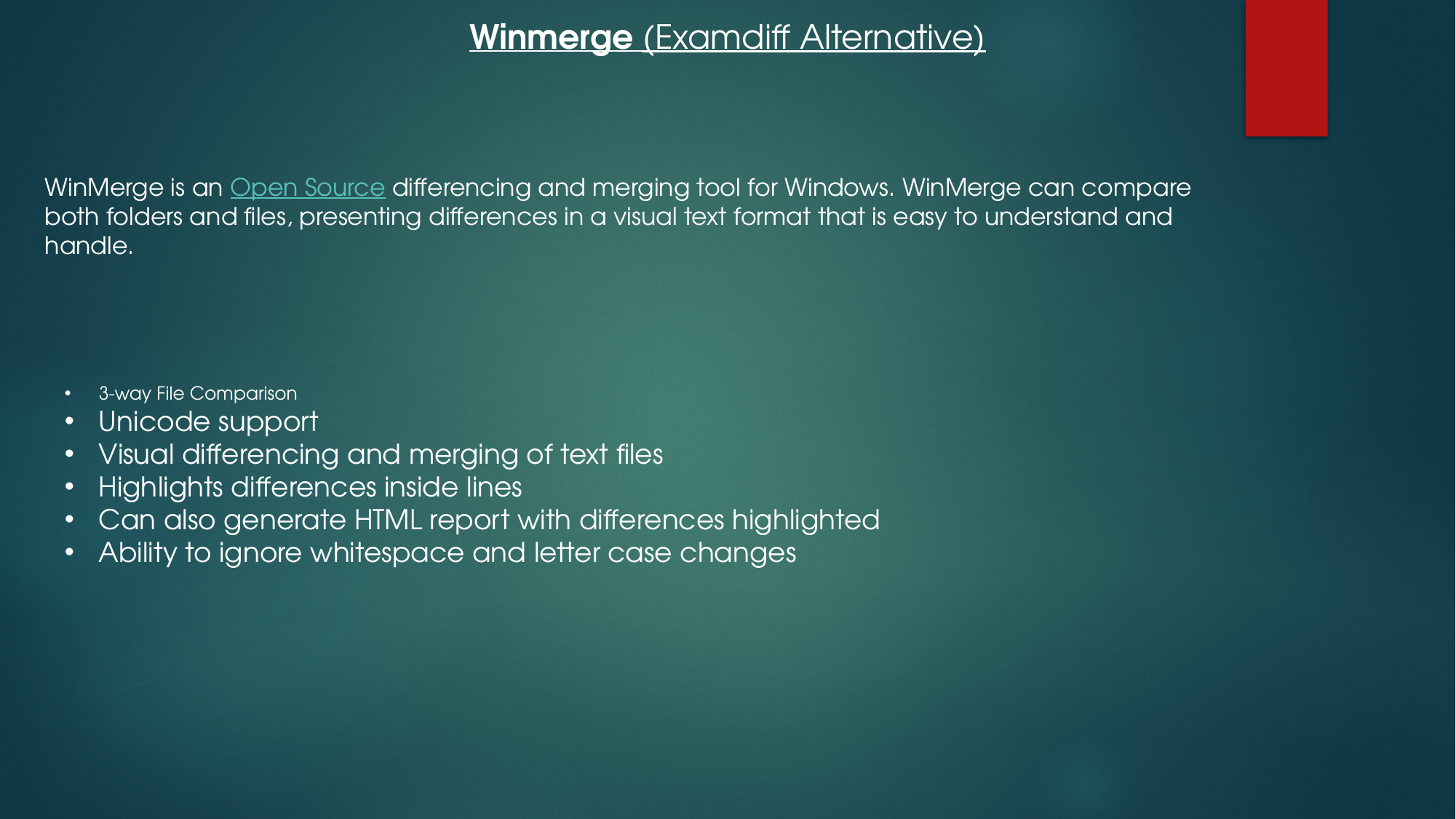

Winmerge (Examdiff Alternative)
WinMerge is an Open Source differencing and merging tool for Windows. WinMerge can compare both folders and files, presenting differences in a visual text format that is easy to understand and handle.
3-way File Comparison
Unicode support
Visual differencing and merging of text files
Highlights differences inside lines
Can also generate HTML report with differences highlighted
Ability to ignore whitespace and letter case changes